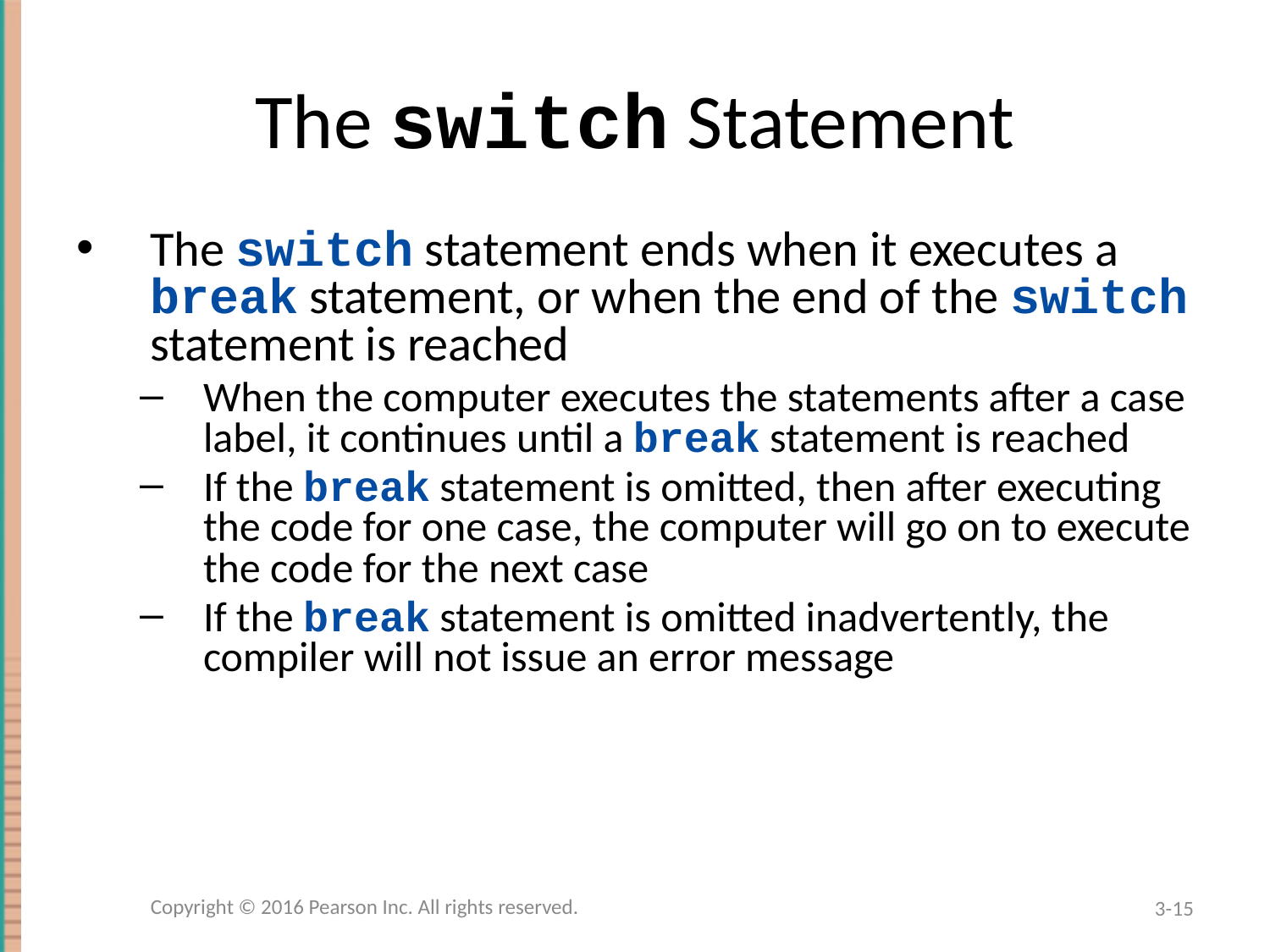

# The switch Statement
The switch statement ends when it executes a break statement, or when the end of the switch statement is reached
When the computer executes the statements after a case label, it continues until a break statement is reached
If the break statement is omitted, then after executing the code for one case, the computer will go on to execute the code for the next case
If the break statement is omitted inadvertently, the compiler will not issue an error message
Copyright © 2016 Pearson Inc. All rights reserved.
3-15